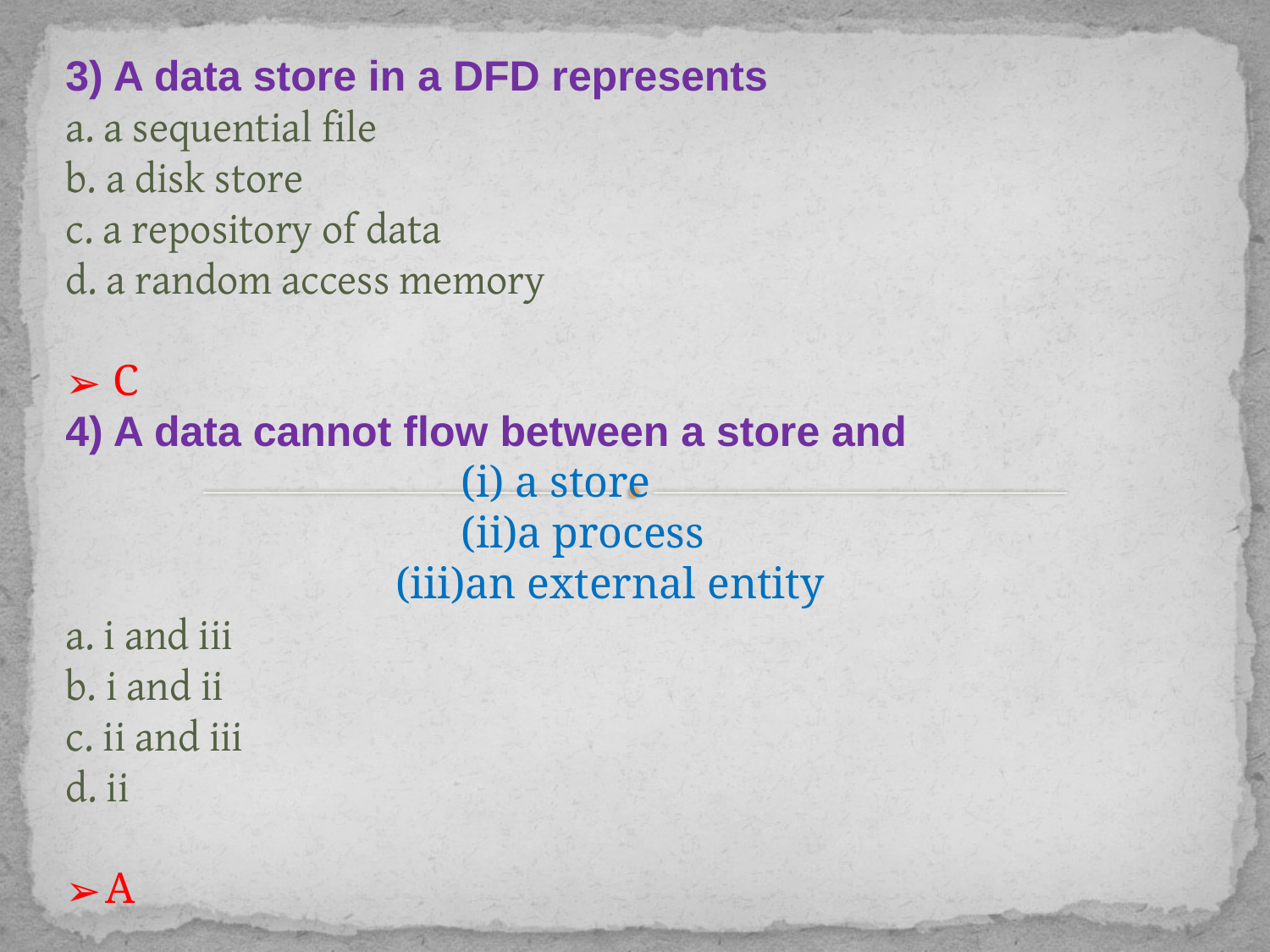

3) A data store in a DFD represents
a. a sequential file
b. a disk store
c. a repository of data
d. a random access memory

C
4) A data cannot flow between a store and
                                    (i) a store
                                    (ii)a process
                              (iii)an external entity
a. i and iii
b. i and ii
c. ii and iii
d. ii

A